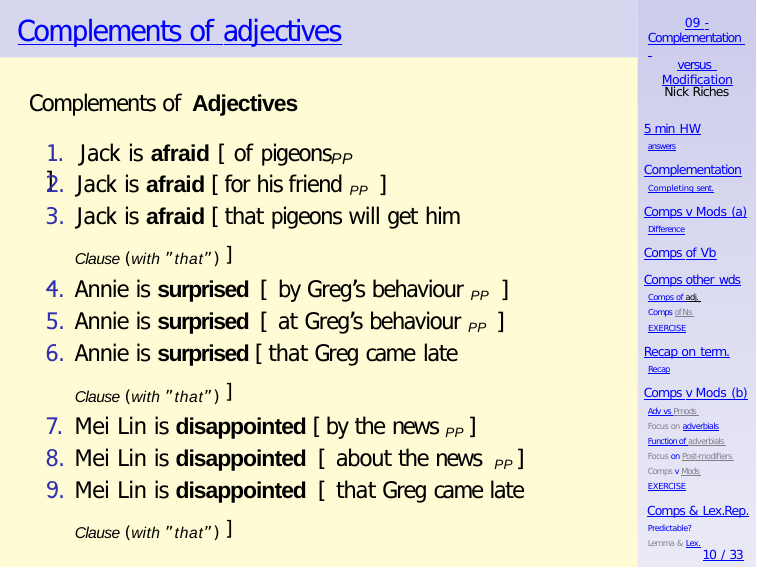

# Complements of adjectives
09 -
Complementation  versus  Modification
Nick Riches
Complements of Adjectives
5 min HW
answers
1.  Jack is afraid [ of pigeons	]
PP
Complementation
Completing sent.
Jack is afraid [ for his friend PP ]
Jack is afraid [ that pigeons will get him
Clause (with ”that”) ]
Annie is surprised  [  by Greg’s behaviour PP  ]
Annie is surprised  [  at Greg’s behaviour PP  ]
Annie is surprised [ that Greg came late
Clause (with ”that”) ]
Mei Lin is disappointed [ by the news PP ]
Mei Lin is disappointed  [  about the news  PP ]
Mei Lin is disappointed  [  that Greg came late
Clause (with ”that”) ]
Comps v Mods (a)
Difference
Comps of Vb
Comps other wds
Comps of adj.  Comps of Ns  EXERCISE
Recap on term.
Recap
Comps v Mods (b)
Adv vs Pmods  Focus on adverbials
Function of adverbials  Focus on Post-modifiers  Comps v Mods  EXERCISE
Comps & Lex.Rep.
Predictable?  Lemma & Lex.
10 / 33